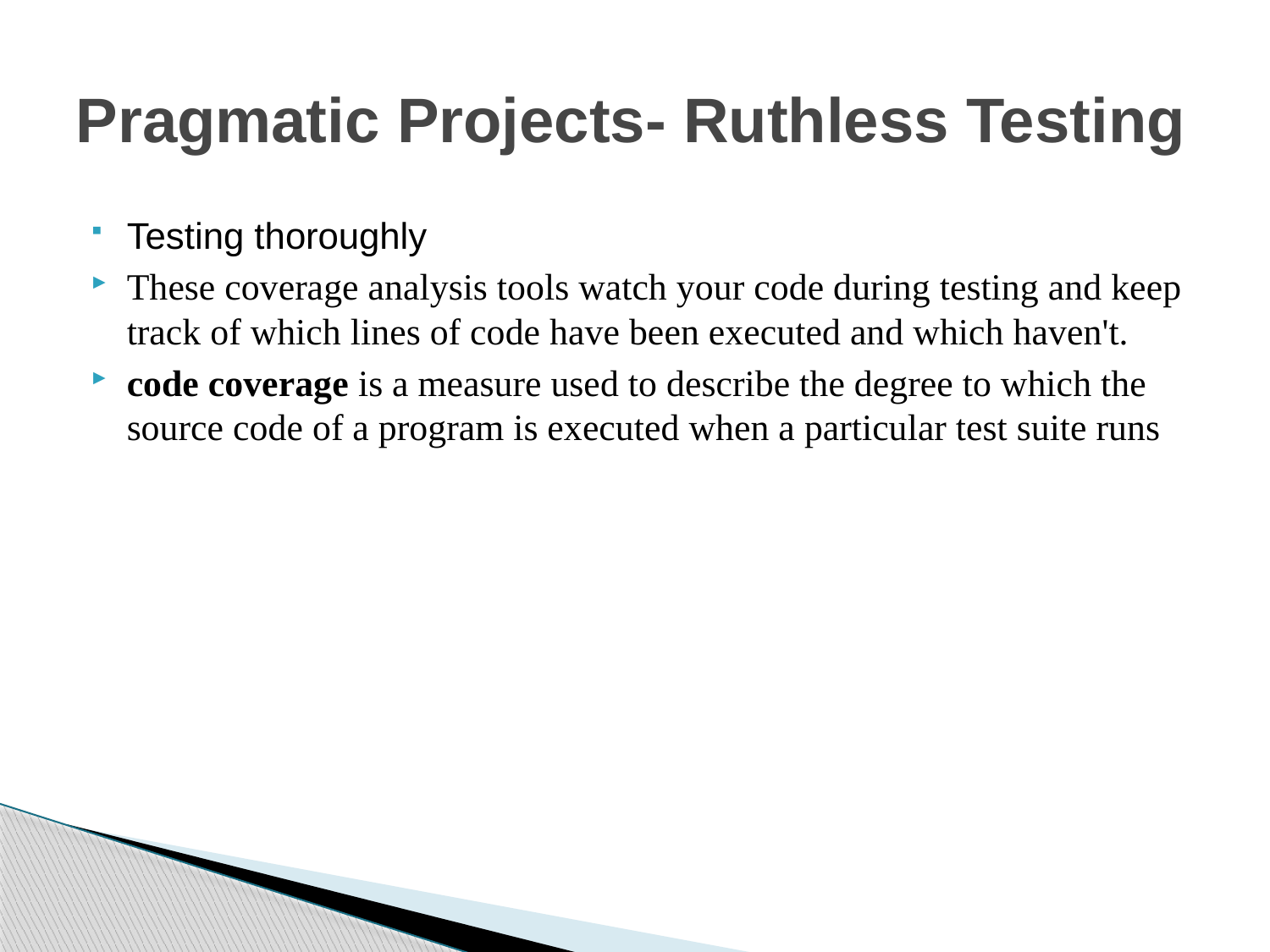

# Pragmatic Projects- Ruthless Testing
Testing thoroughly
These coverage analysis tools watch your code during testing and keep track of which lines of code have been executed and which haven't.
code coverage is a measure used to describe the degree to which the source code of a program is executed when a particular test suite runs